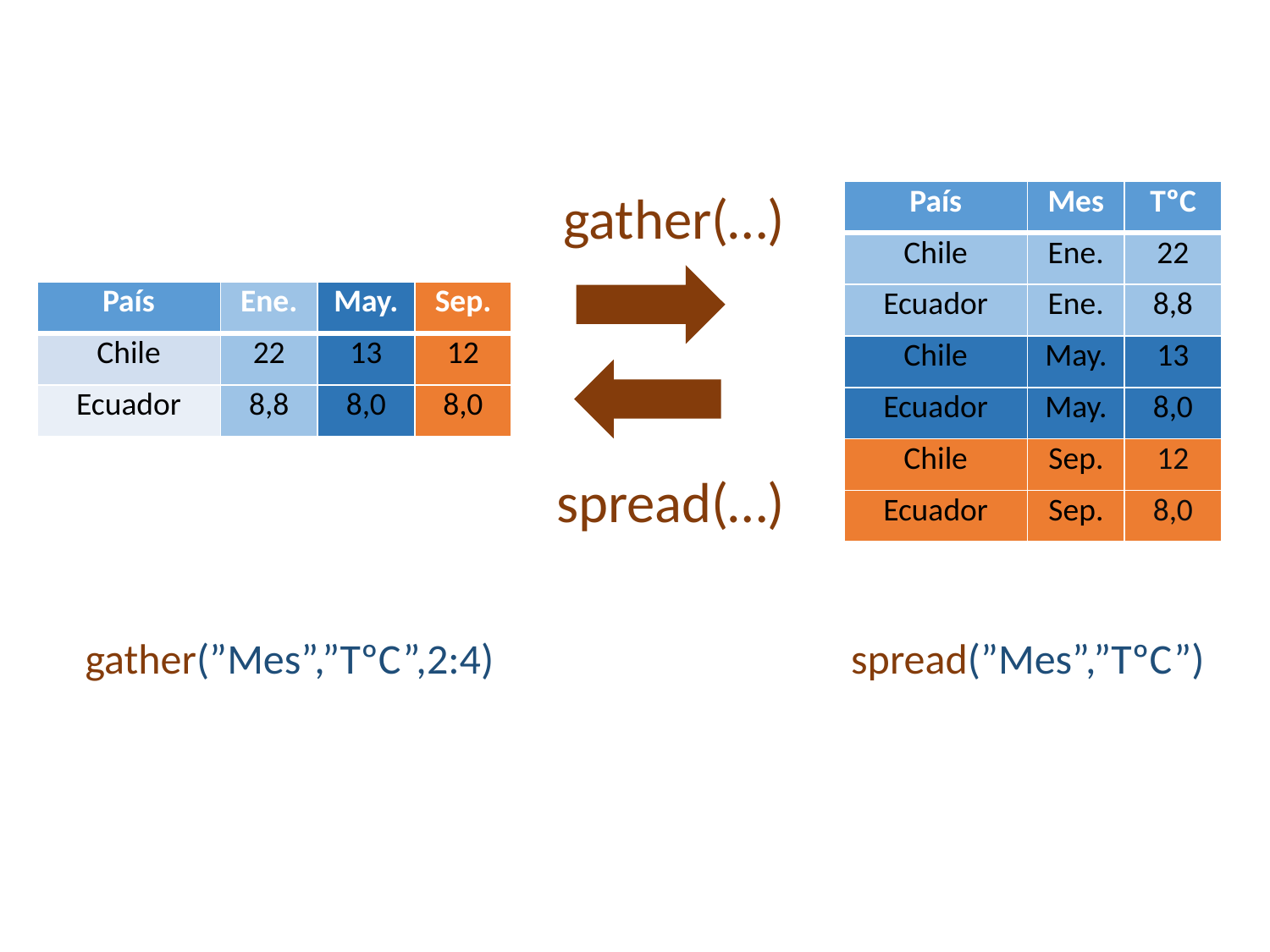

gather(…)
| País | Mes | TºC |
| --- | --- | --- |
| Chile | Ene. | 22 |
| Ecuador | Ene. | 8,8 |
| Chile | May. | 13 |
| Ecuador | May. | 8,0 |
| Chile | Sep. | 12 |
| Ecuador | Sep. | 8,0 |

| País | Ene. | May. | Sep. |
| --- | --- | --- | --- |
| Chile | 22 | 13 | 12 |
| Ecuador | 8,8 | 8,0 | 8,0 |

spread(…)
gather(”Mes”,”TºC”,2:4)
spread(”Mes”,”TºC”)